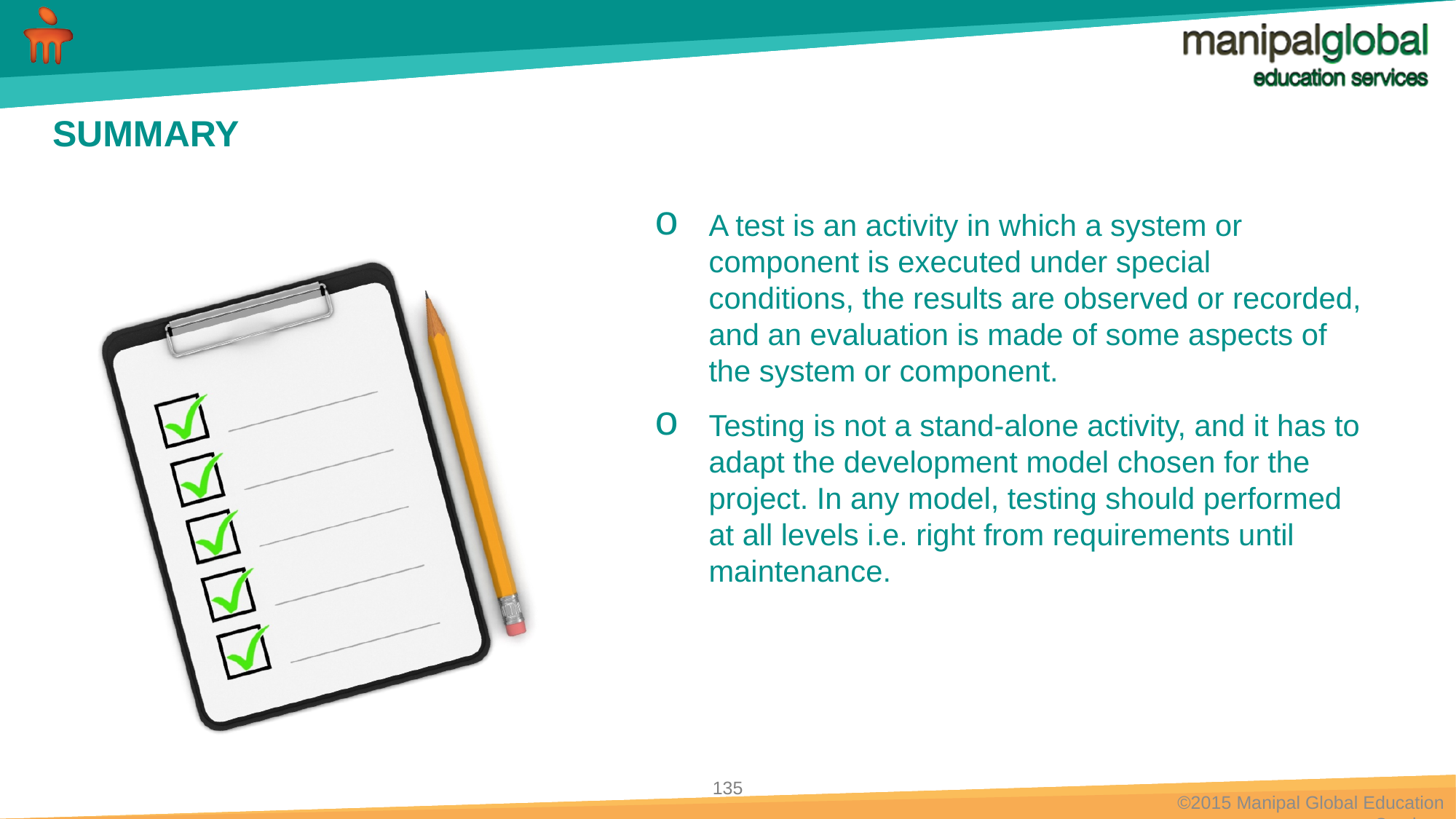

A test is an activity in which a system or component is executed under special conditions, the results are observed or recorded, and an evaluation is made of some aspects of the system or component.
Testing is not a stand-alone activity, and it has to adapt the development model chosen for the project. In any model, testing should performed at all levels i.e. right from requirements until maintenance.